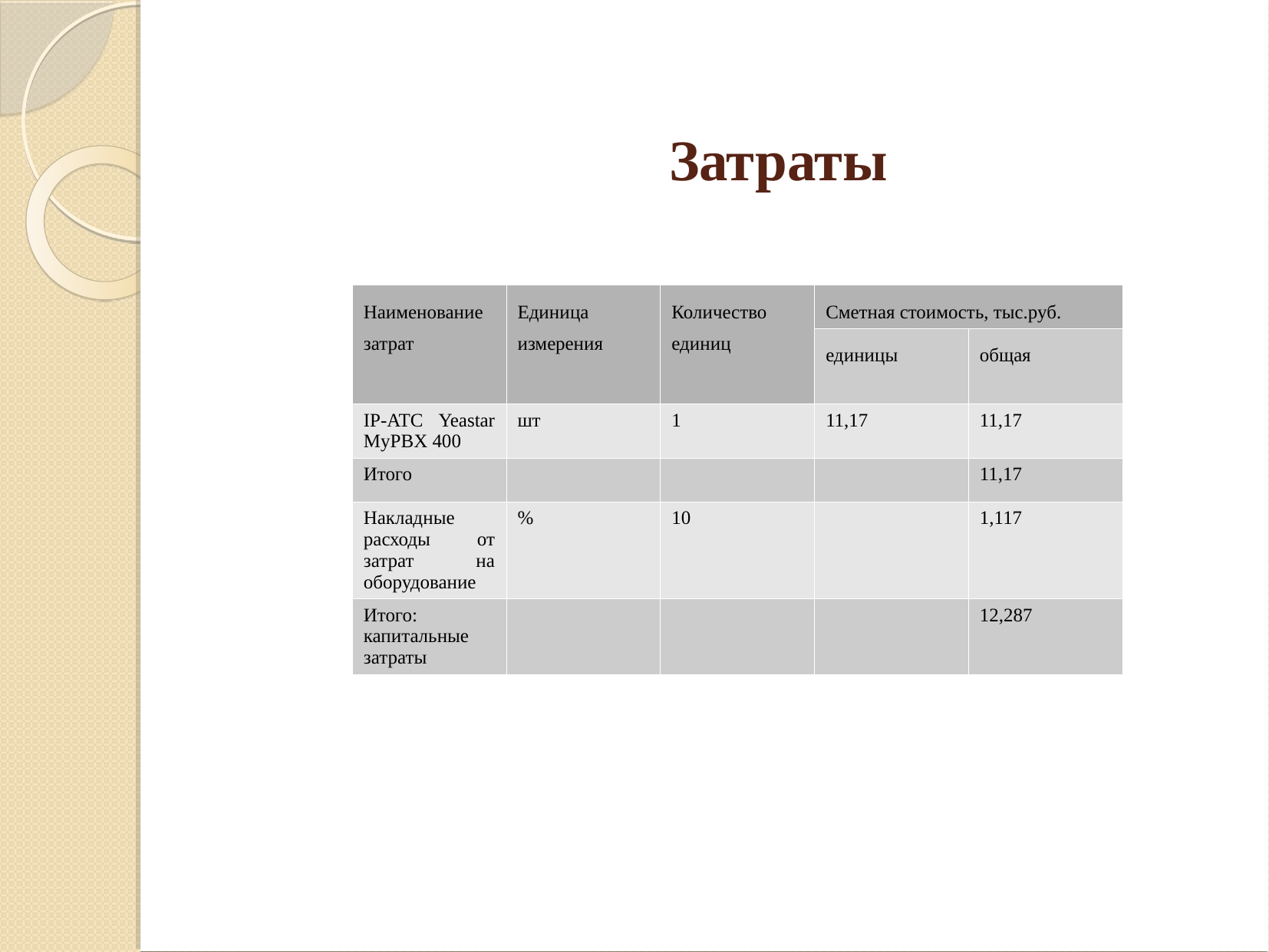

Затраты
| Наименование затрат | Единица измерения | Количество единиц | Сметная стоимость, тыс.руб. |  |
| --- | --- | --- | --- | --- |
|  |  |  | единицы | общая |
| IP-ATC Yeastar MyPBX 400 | шт | 1 | 11,17 | 11,17 |
| Итого |  |  |  | 11,17 |
| Накладные расходы от затрат на оборудование | % | 10 |  | 1,117 |
| Итого: капитальные затраты |  |  |  | 12,287 |